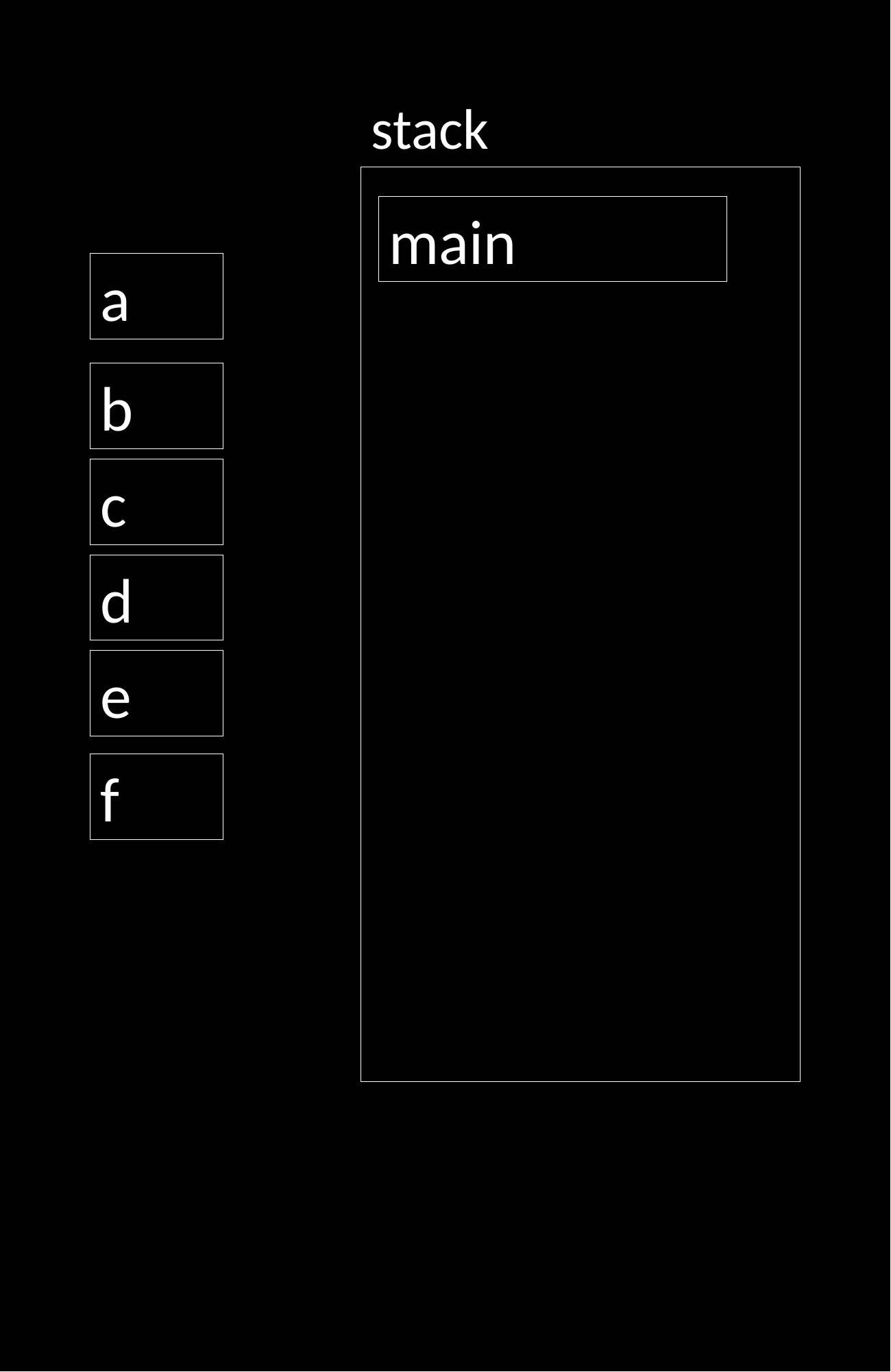

stack

main
a
b
c
d
e
f